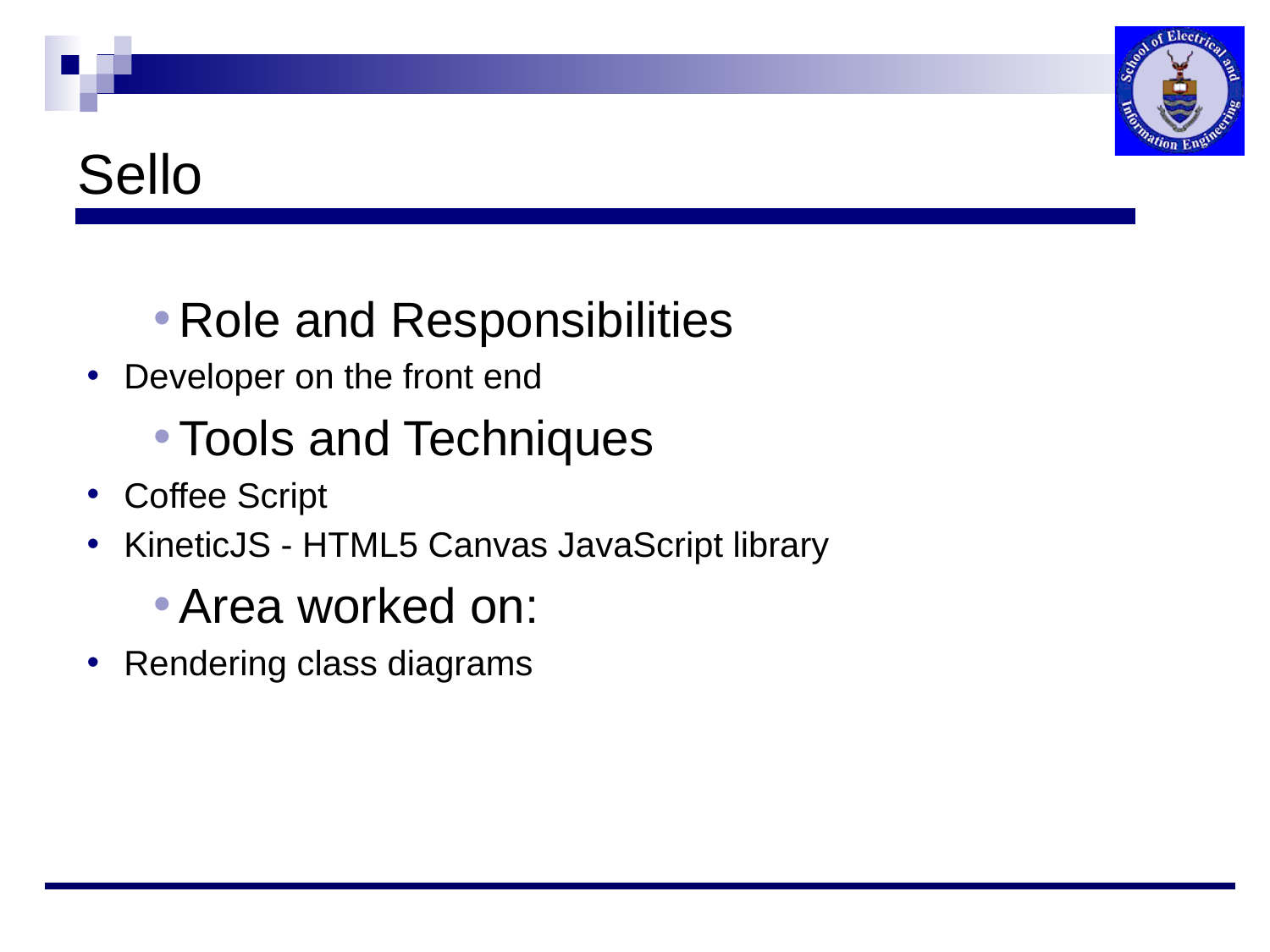

# Sello
Role and Responsibilities
Developer on the front end
Tools and Techniques
Coffee Script
KineticJS - HTML5 Canvas JavaScript library
Area worked on:
Rendering class diagrams